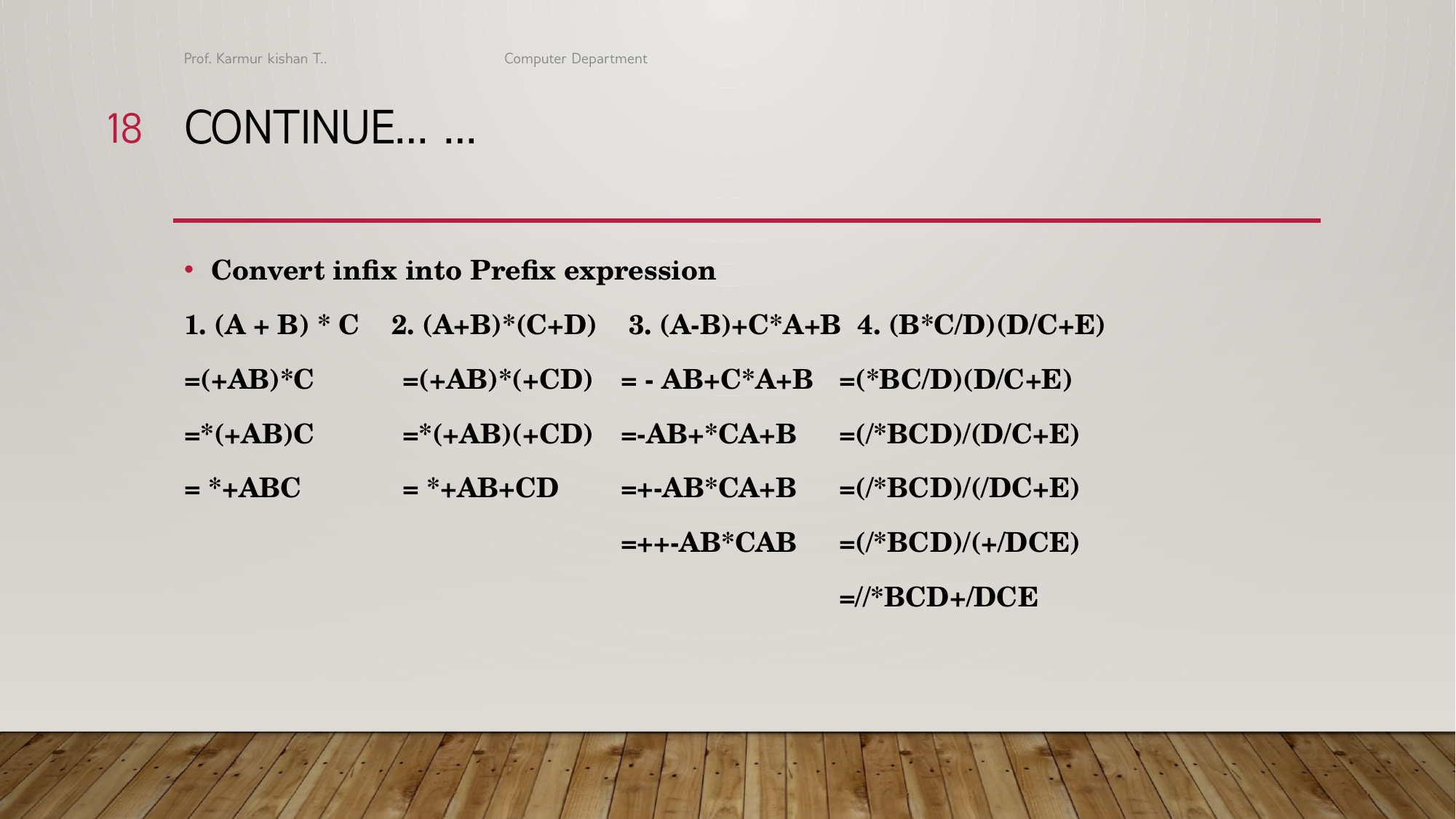

Prof. Karmur kishan T..                                       Computer Department
18
# Continue… …
Convert infix into Prefix expression
1. (A + B) * C    2. (A+B)*(C+D)    3. (A-B)+C*A+B  4. (B*C/D)(D/C+E)
=(+AB)*C	=(+AB)*(+CD)	= - AB+C*A+B	=(*BC/D)(D/C+E)
=*(+AB)C	=*(+AB)(+CD)	=-AB+*CA+B	=(/*BCD)/(D/C+E)
= *+ABC	= *+AB+CD	=+-AB*CA+B	=(/*BCD)/(/DC+E)
				=++-AB*CAB	=(/*BCD)/(+/DCE)
						=//*BCD+/DCE